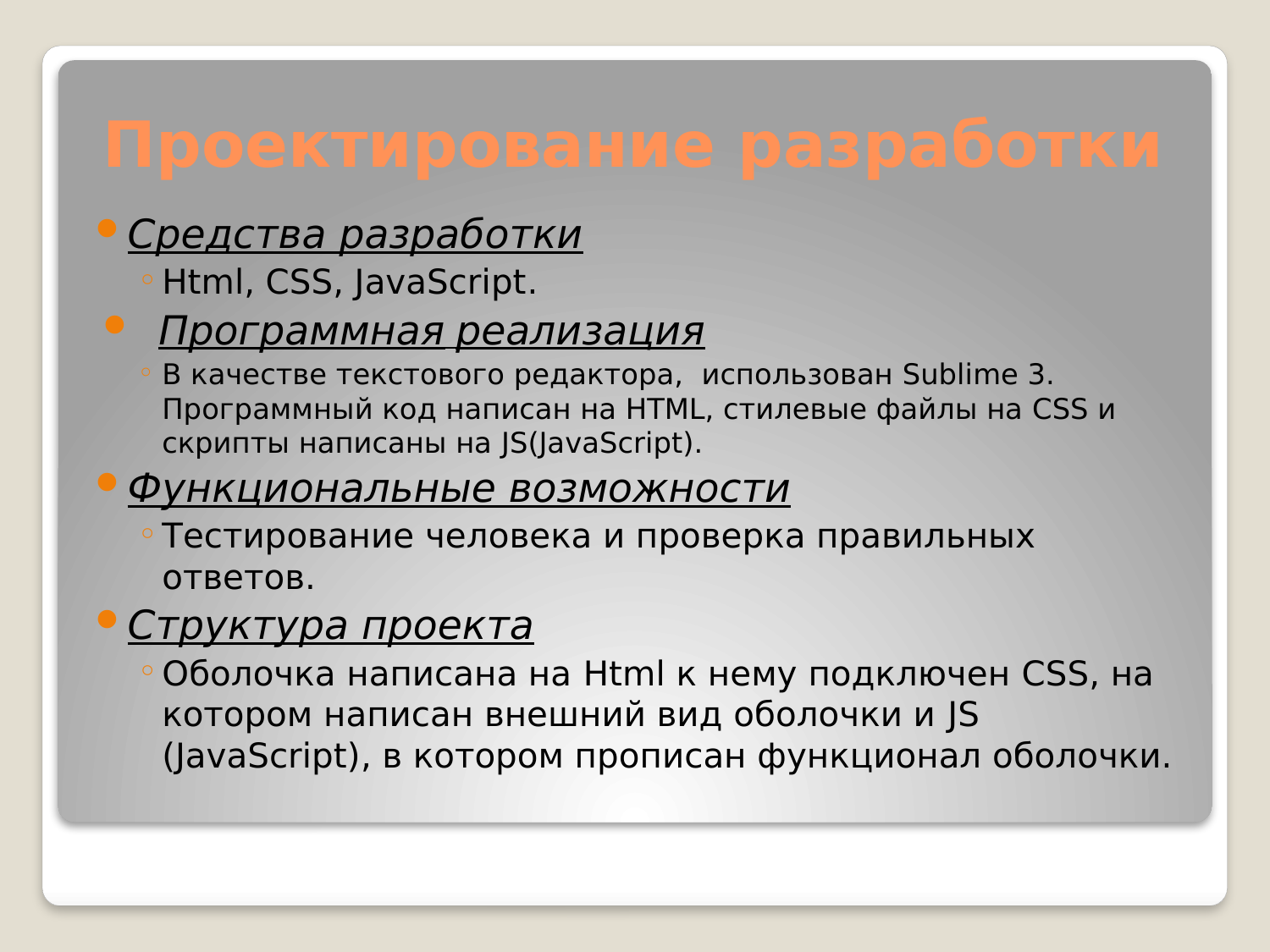

# Проектирование разработки
Средства разработки
Html, CSS, JavaScript.
Программная реализация
В качестве текстового редактора,  использован Sublime 3. Программный код написан на HTML, стилевые файлы на CSS и скрипты написаны на JS(JavaScript).
Функциональные возможности
Тестирование человека и проверка правильных ответов.
Структура проекта
Оболочка написана на Html к нему подключен CSS, на котором написан внешний вид оболочки и JS (JavaScript), в котором прописан функционал оболочки.